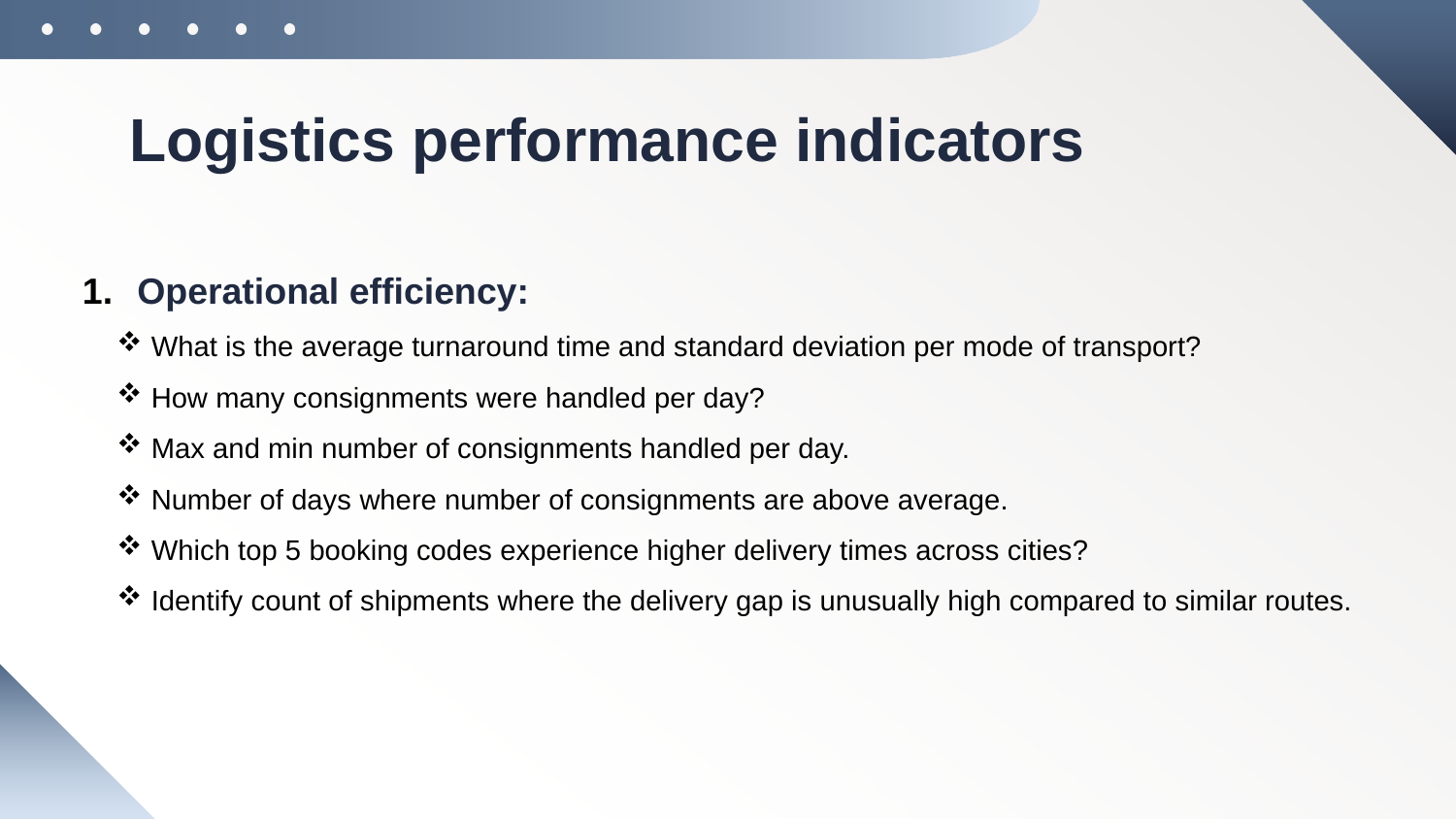

# Logistics performance indicators
Operational efficiency:
What is the average turnaround time and standard deviation per mode of transport?
How many consignments were handled per day?
Max and min number of consignments handled per day.
Number of days where number of consignments are above average.
Which top 5 booking codes experience higher delivery times across cities?
Identify count of shipments where the delivery gap is unusually high compared to similar routes.